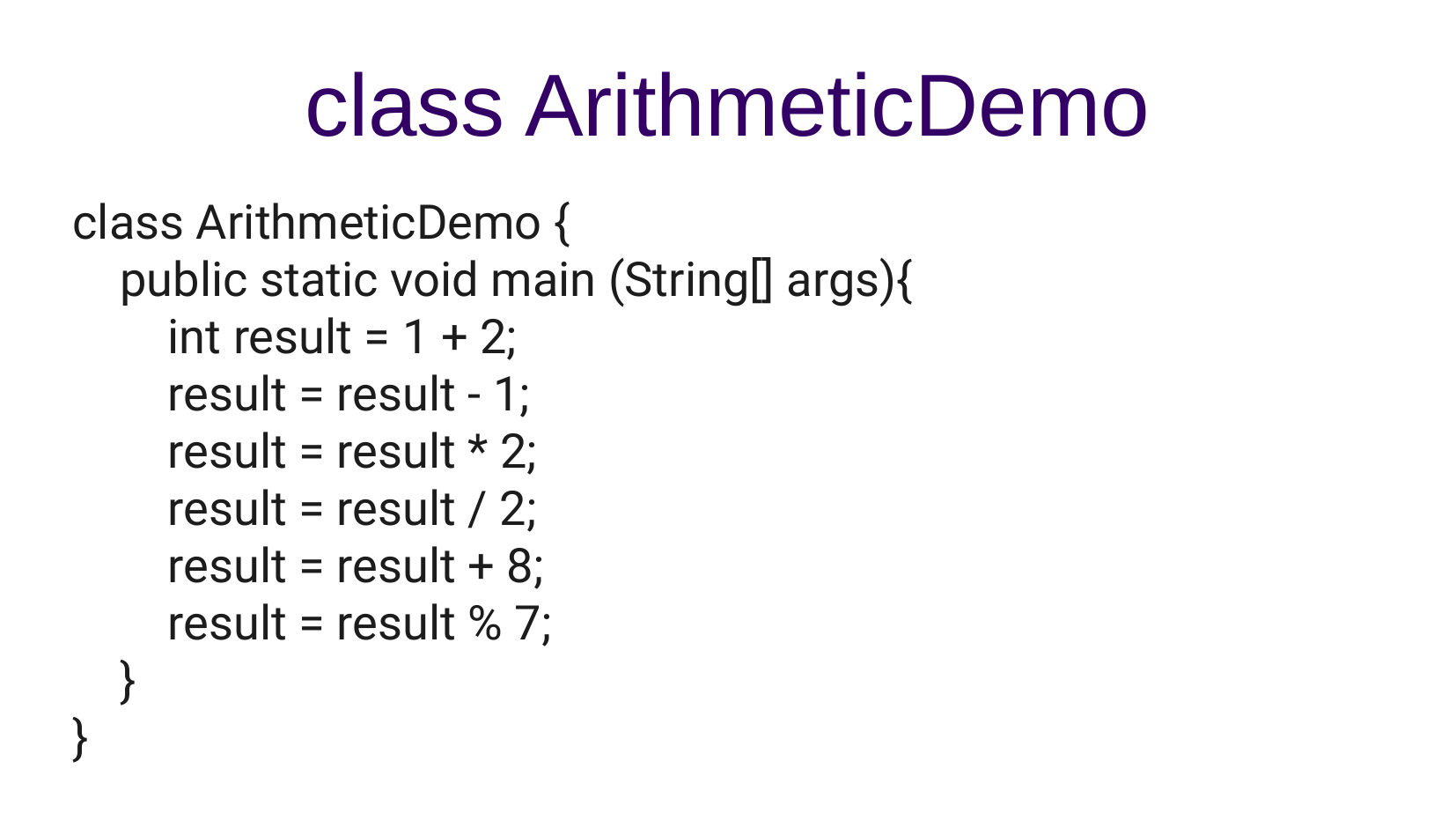

class ArithmeticDemo
class ArithmeticDemo {
    public static void main (String[] args){
        int result = 1 + 2;
        result = result - 1;
        result = result * 2;
        result = result / 2;
        result = result + 8;
        result = result % 7;
    }
}